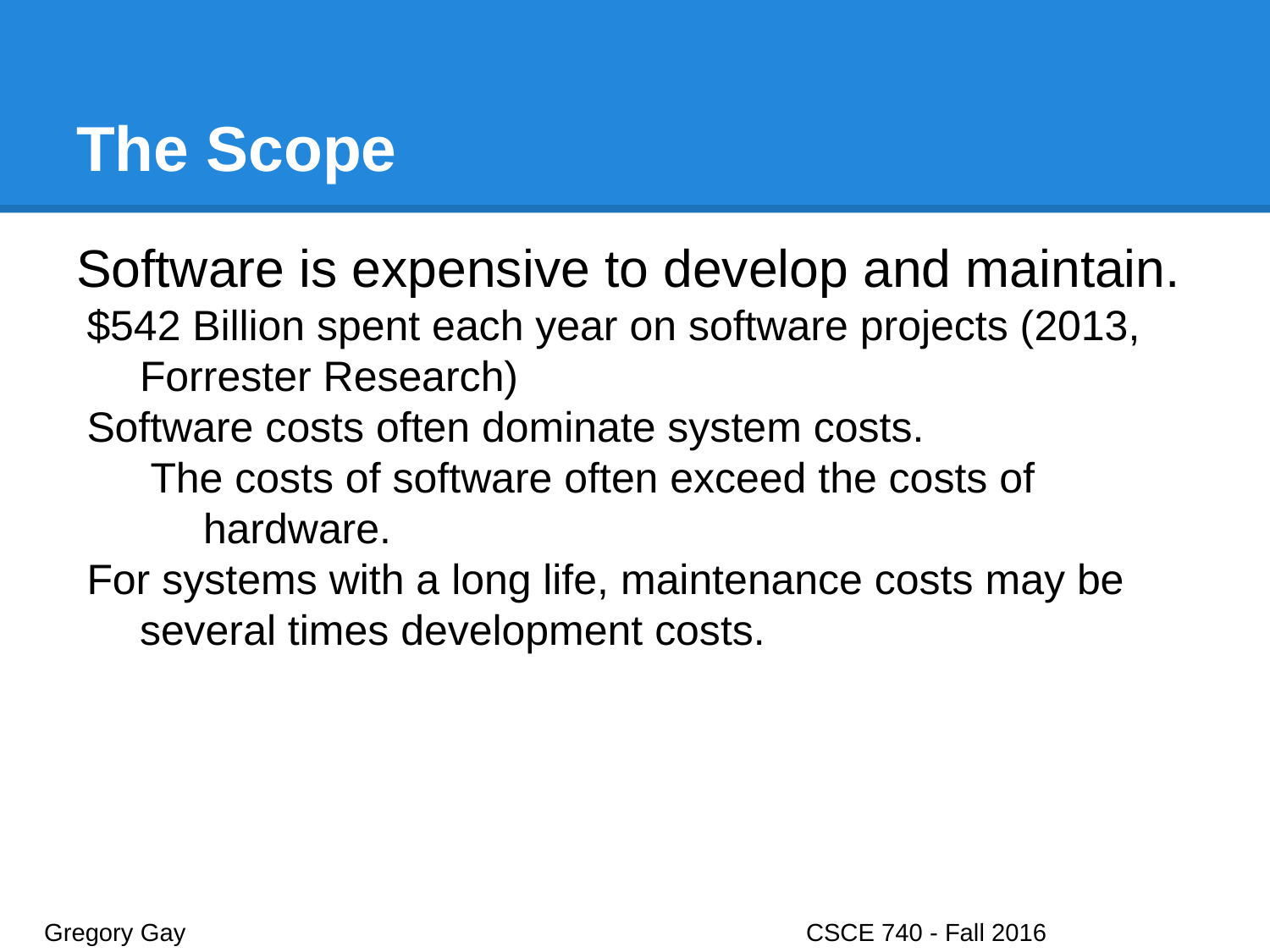

# The Scope
Software is expensive to develop and maintain.
$542 Billion spent each year on software projects (2013, Forrester Research)
Software costs often dominate system costs.
The costs of software often exceed the costs of hardware.
For systems with a long life, maintenance costs may be several times development costs.
Gregory Gay					CSCE 740 - Fall 2016							6